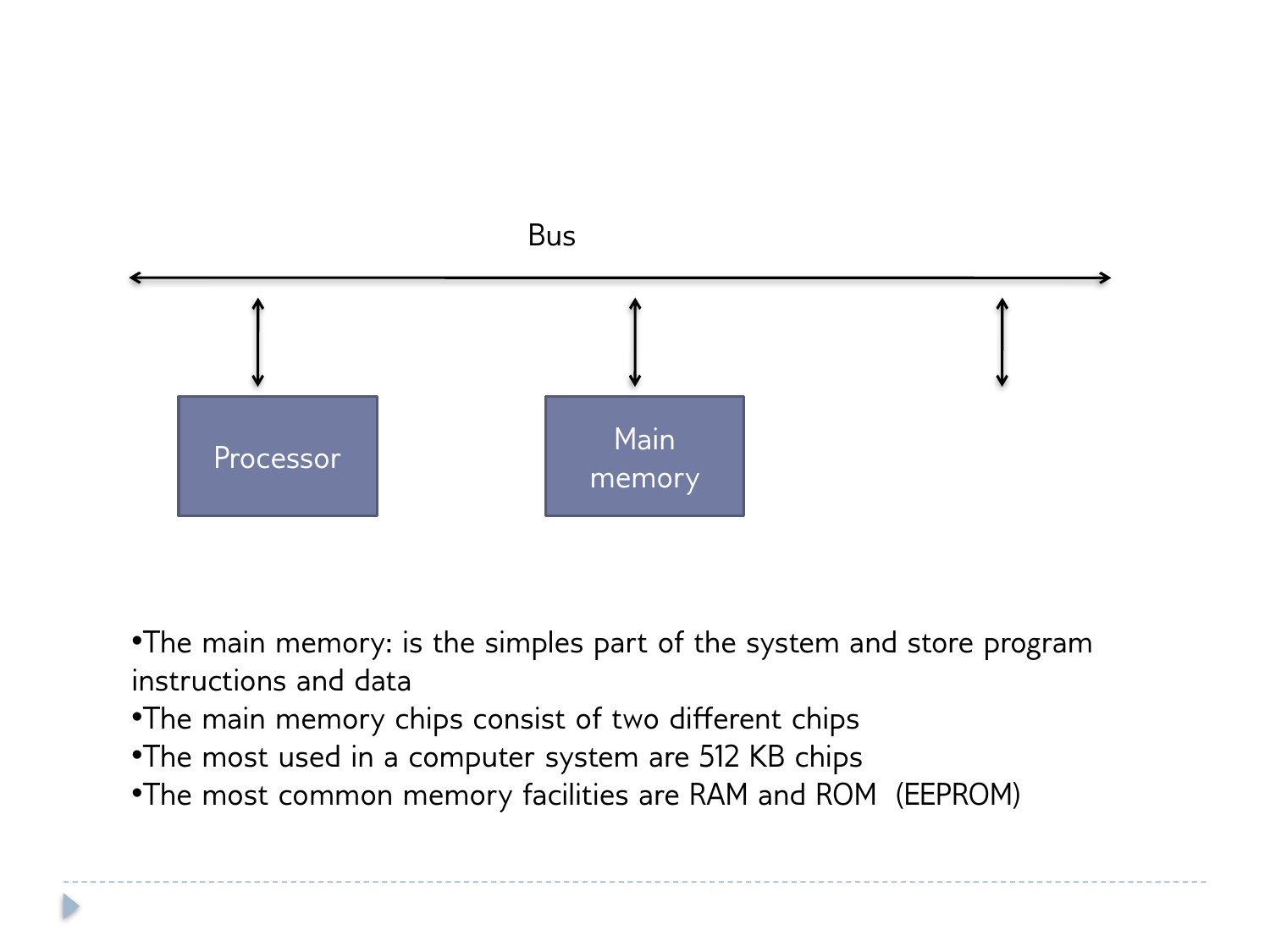

Bus
Processor
Main
memory
The main memory: is the simples part of the system and store program     instructions and data
The main memory chips consist of two different chips
The most used in a computer system are 512 KB chips
The most common memory facilities are RAM and ROM  (EEPROM)